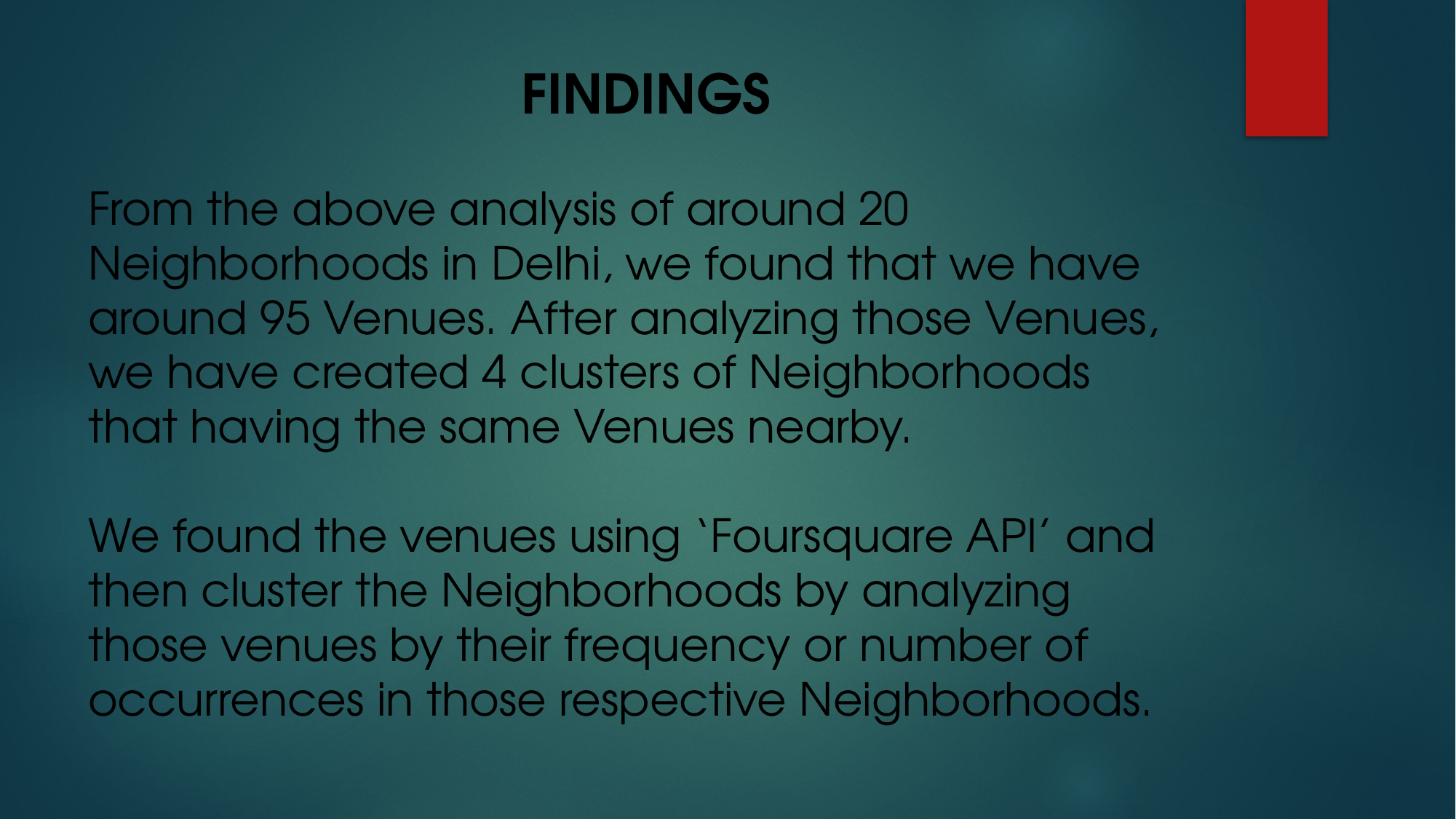

# FINDINGS From the above analysis of around 20 Neighborhoods in Delhi, we found that we have around 95 Venues. After analyzing those Venues, we have created 4 clusters of Neighborhoods that having the same Venues nearby.   We found the venues using ‘Foursquare API’ and then cluster the Neighborhoods by analyzing those venues by their frequency or number of occurrences in those respective Neighborhoods.